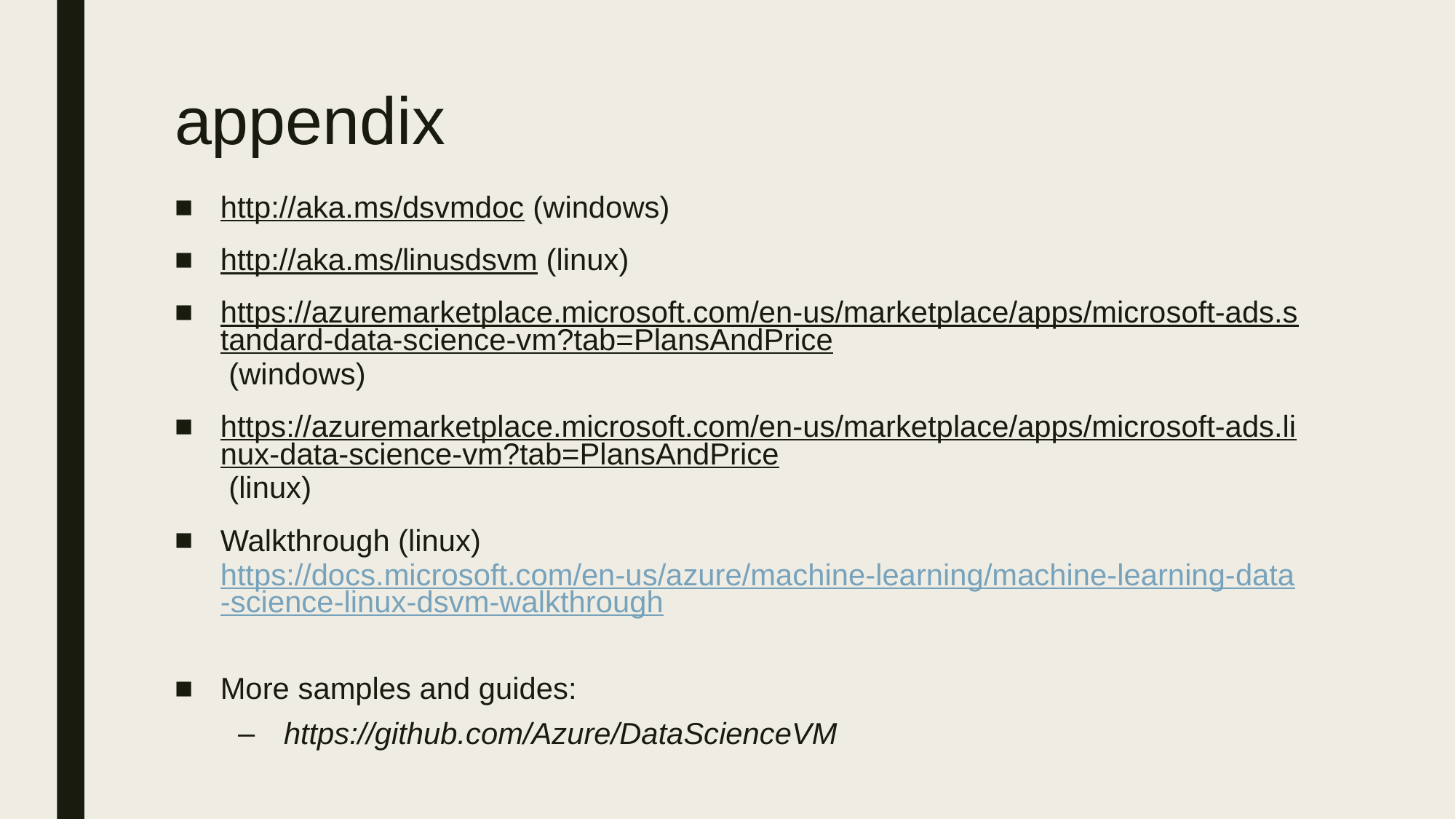

# appendix
http://aka.ms/dsvmdoc (windows)
http://aka.ms/linusdsvm (linux)
https://azuremarketplace.microsoft.com/en-us/marketplace/apps/microsoft-ads.standard-data-science-vm?tab=PlansAndPrice (windows)
https://azuremarketplace.microsoft.com/en-us/marketplace/apps/microsoft-ads.linux-data-science-vm?tab=PlansAndPrice (linux)
Walkthrough (linux) https://docs.microsoft.com/en-us/azure/machine-learning/machine-learning-data-science-linux-dsvm-walkthrough
More samples and guides:
https://github.com/Azure/DataScienceVM